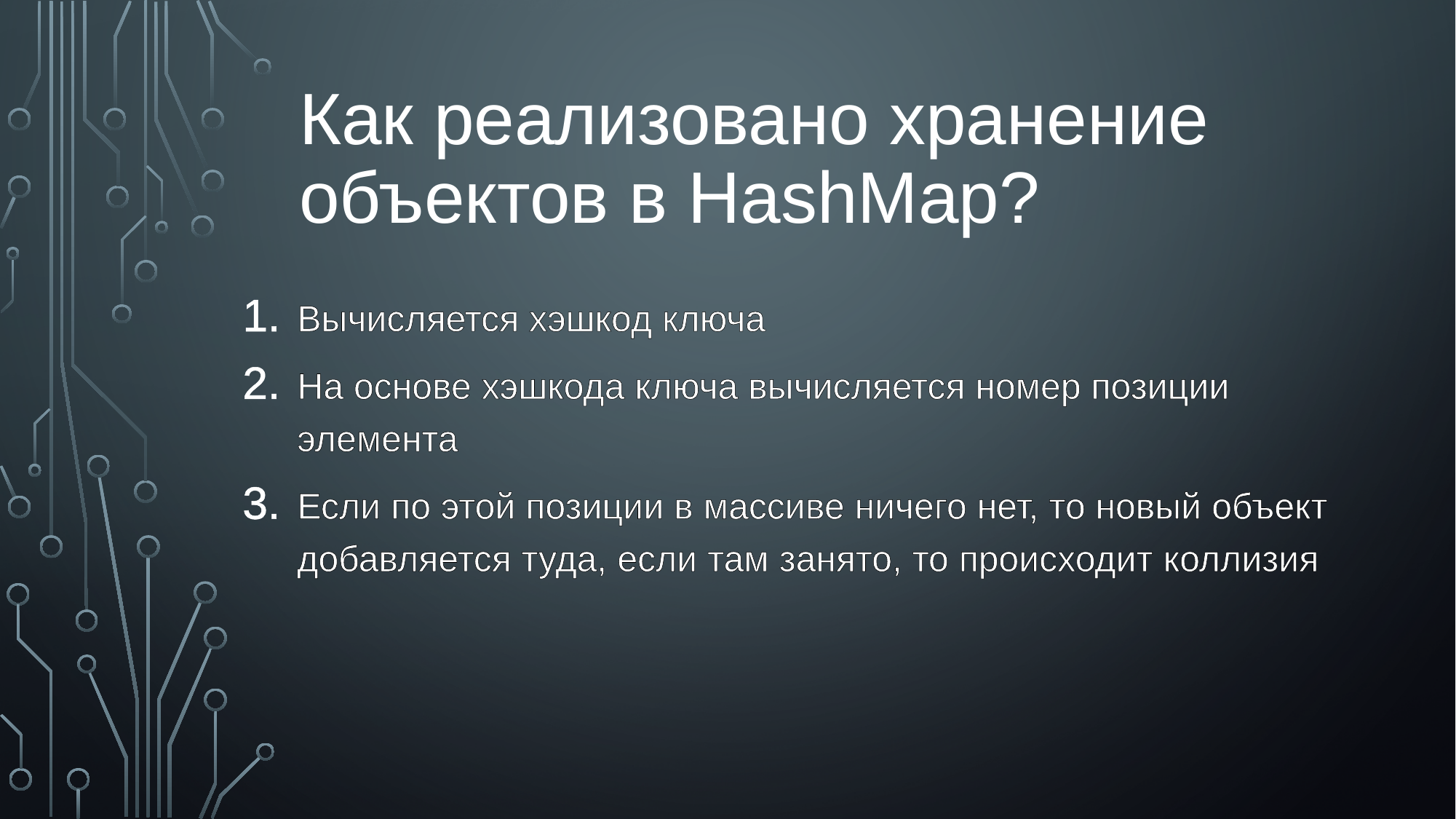

# Как реализовано хранение объектов в HashMap?
Вычисляется хэшкод ключа
На основе хэшкода ключа вычисляется номер позиции элемента
Если по этой позиции в массиве ничего нет, то новый объект добавляется туда, если там занято, то происходит коллизия